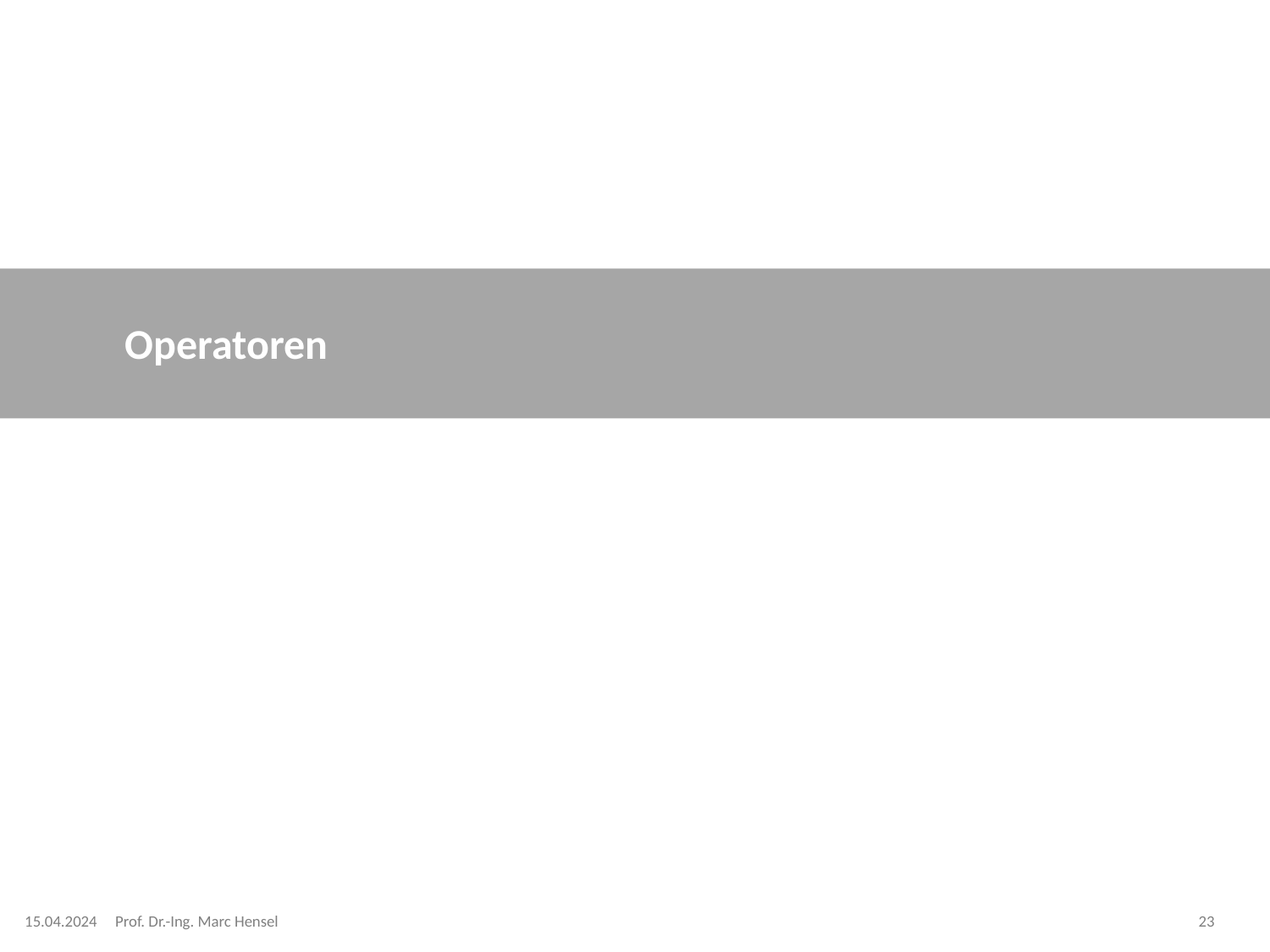

# Operatoren

15.04.2024
Prof. Dr.-Ing. Marc Hensel
23